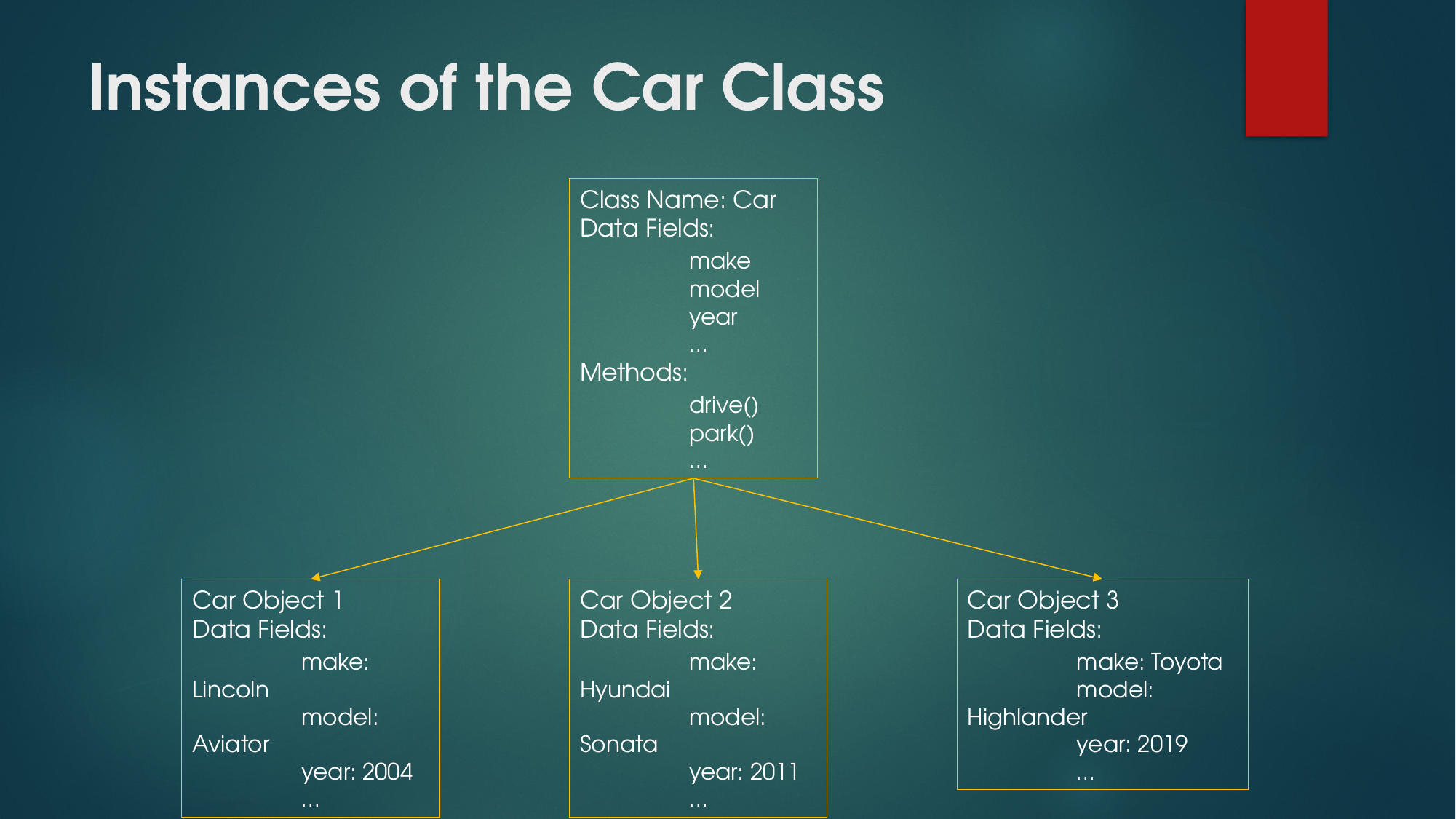

# Instances of the Car Class
Class Name: Car
Data Fields:
	make
	model
	year
	…
Methods:
	drive()
	park()
	…
Car Object 1
Data Fields:
	make: Lincoln
	model: Aviator
	year: 2004
	…
Car Object 2
Data Fields:
	make: Hyundai
	model: Sonata
	year: 2011
	…
Car Object 3
Data Fields:
	make: Toyota
	model: Highlander
	year: 2019
	…